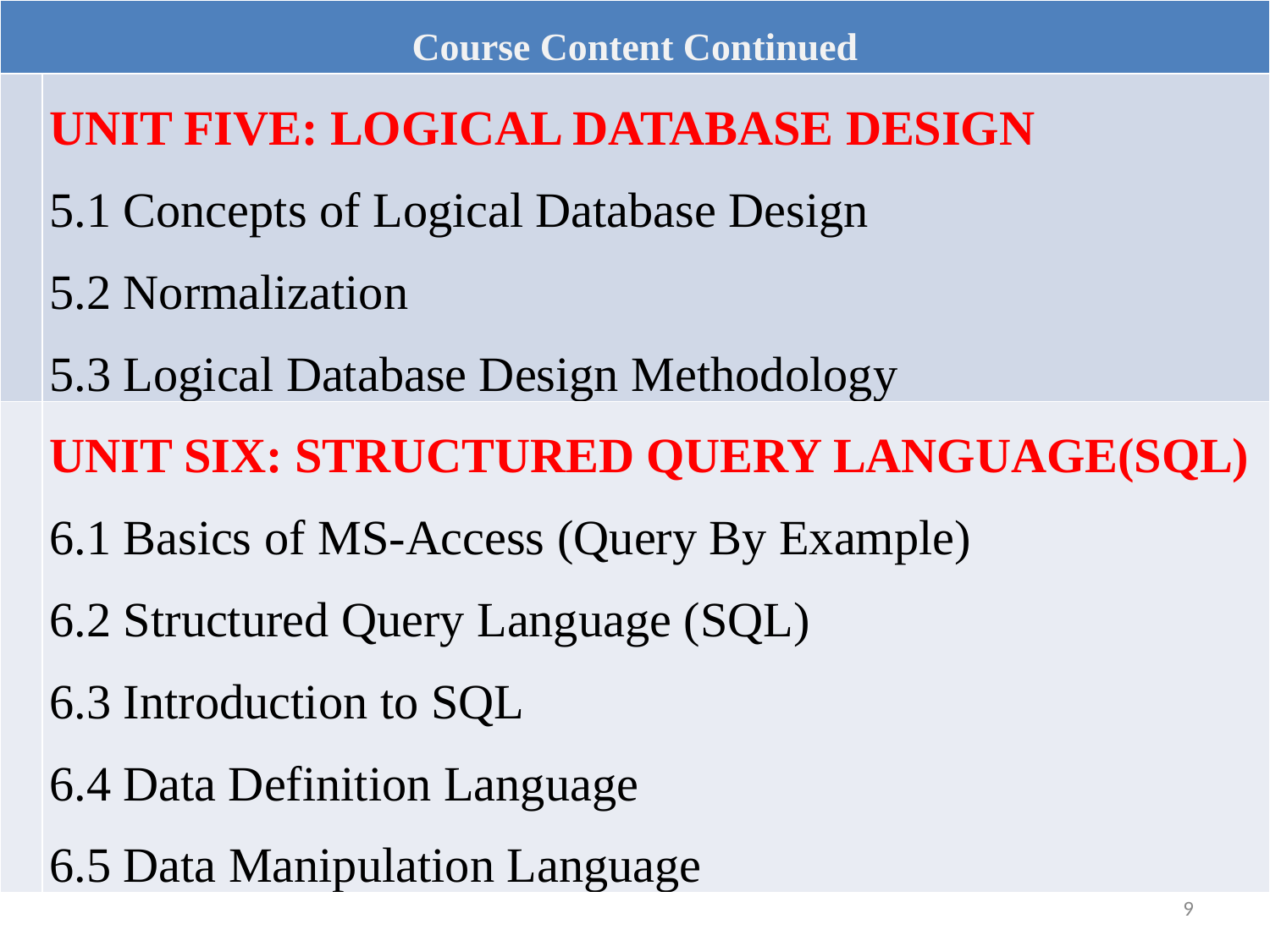

| Course Content Continued |  |
| --- | --- |
|  | UNIT FIVE: LOGICAL DATABASE DESIGN 5.1 Concepts of Logical Database Design 5.2 Normalization 5.3 Logical Database Design Methodology |
|  | UNIT SIX: STRUCTURED QUERY LANGUAGE(SQL) 6.1 Basics of MS-Access (Query By Example) 6.2 Structured Query Language (SQL) 6.3 Introduction to SQL 6.4 Data Definition Language 6.5 Data Manipulation Language |
9